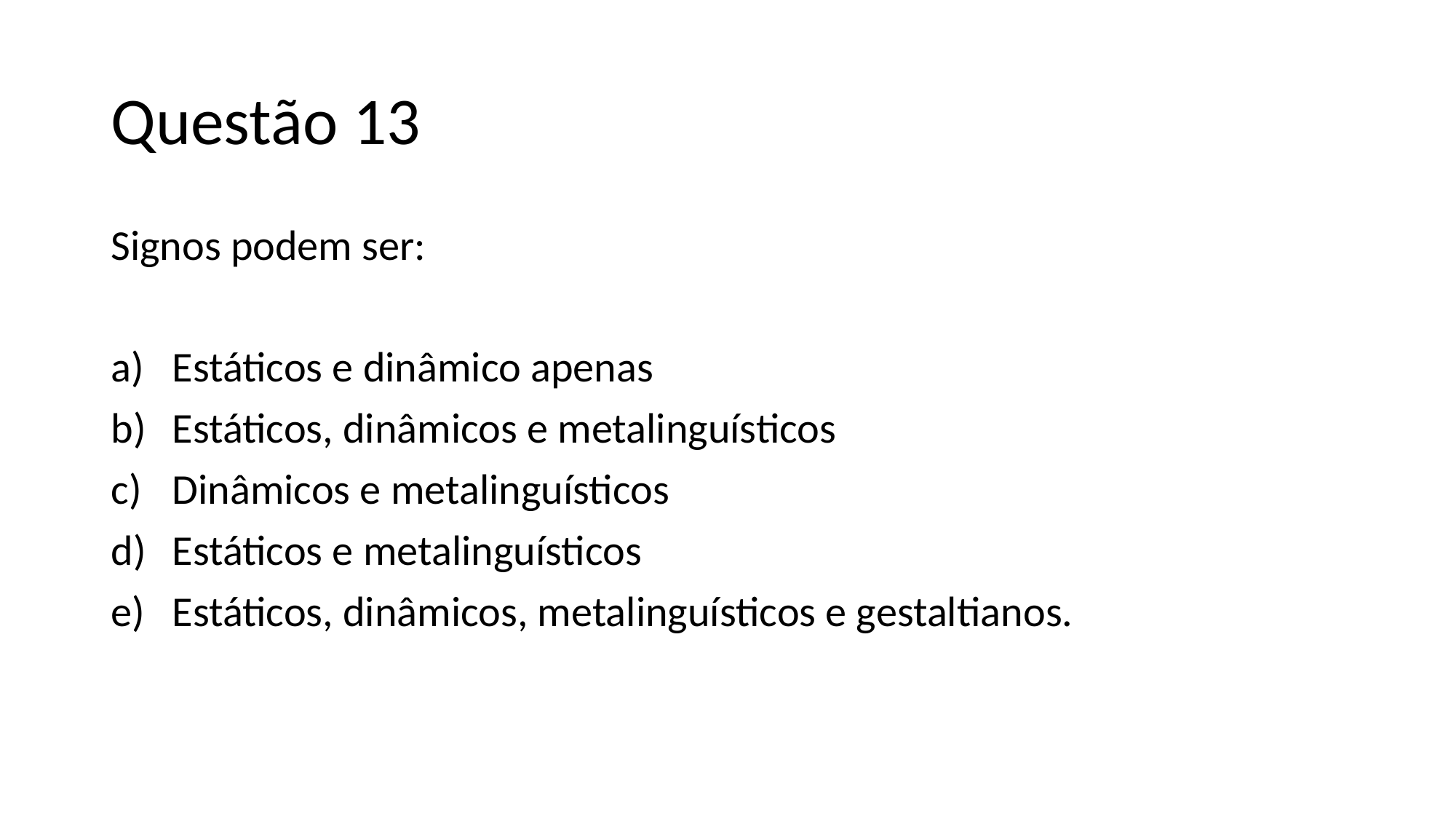

# Questão 13
Signos podem ser:

Estáticos e dinâmico apenas
Estáticos, dinâmicos e metalinguísticos
Dinâmicos e metalinguísticos
Estáticos e metalinguísticos
Estáticos, dinâmicos, metalinguísticos e gestaltianos.